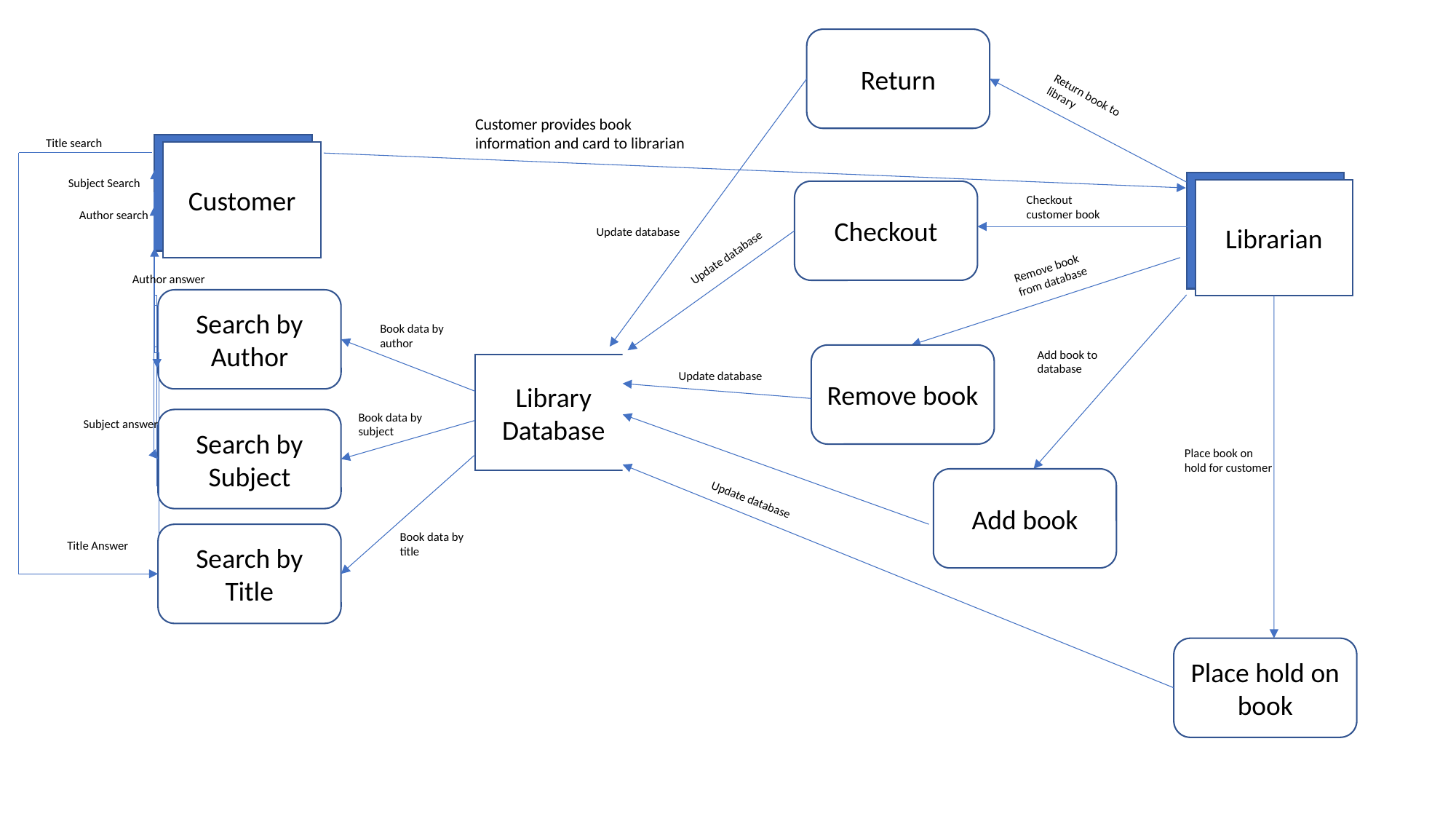

Return
Return book to library
Customer provides book information and card to librarian
Title search

Customer
Subject Search

Librarian
Checkout
Checkout customer book
Author search
Update database
Update database
Remove book from database
Author answer
Search by Author
Book data by author
Add book to database

Remove book
Library
Database
Update database
Book data by subject
Search by Subject
Subject answer
Place book on hold for customer
Add book
Update database
Book data by title
Search by Title
Title Answer
Place hold on book